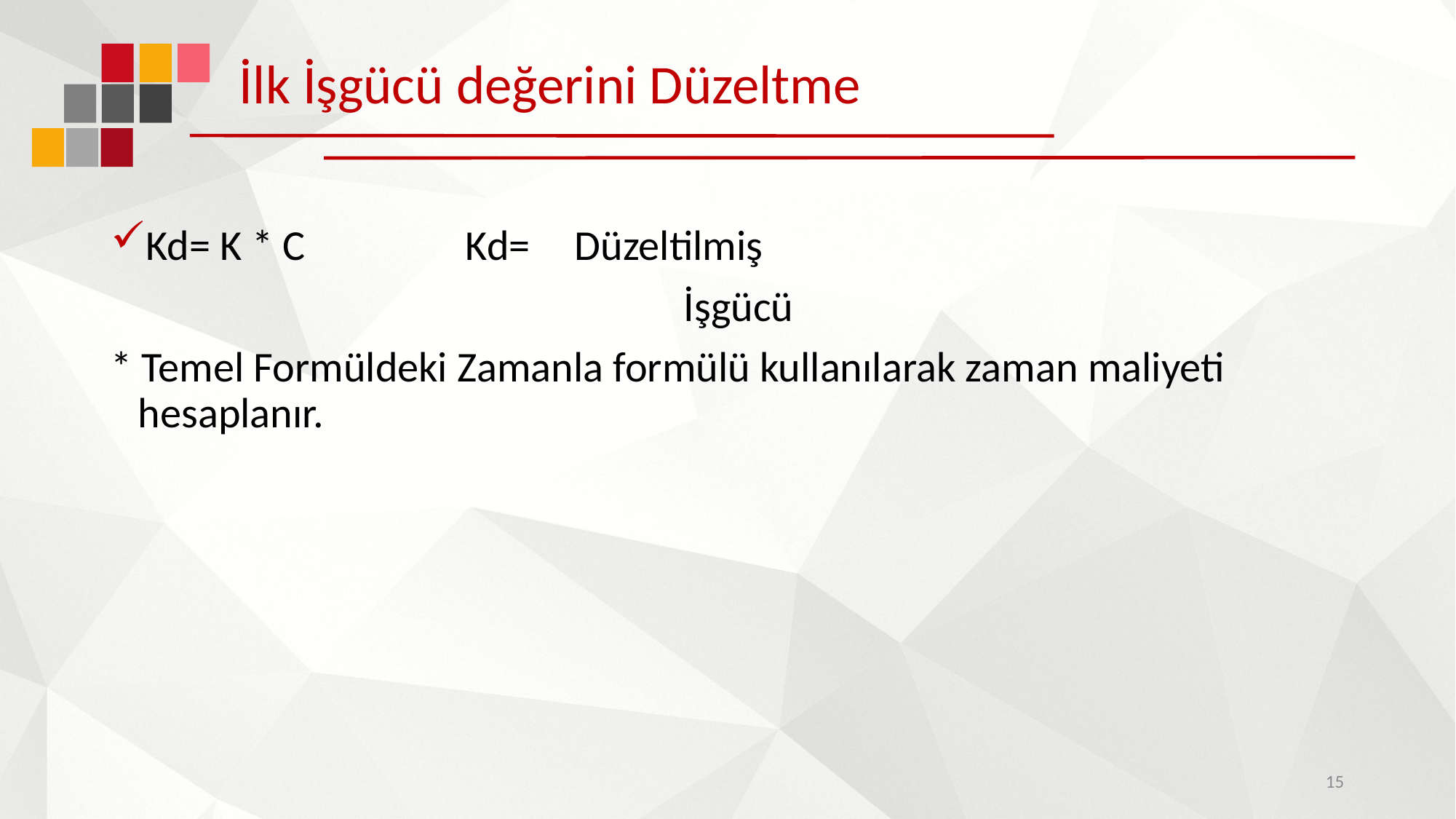

# İlk İşgücü değerini Düzeltme
Kd= K * C		Kd=	Düzeltilmiş
						İşgücü
* Temel Formüldeki Zamanla formülü kullanılarak zaman maliyeti hesaplanır.

15